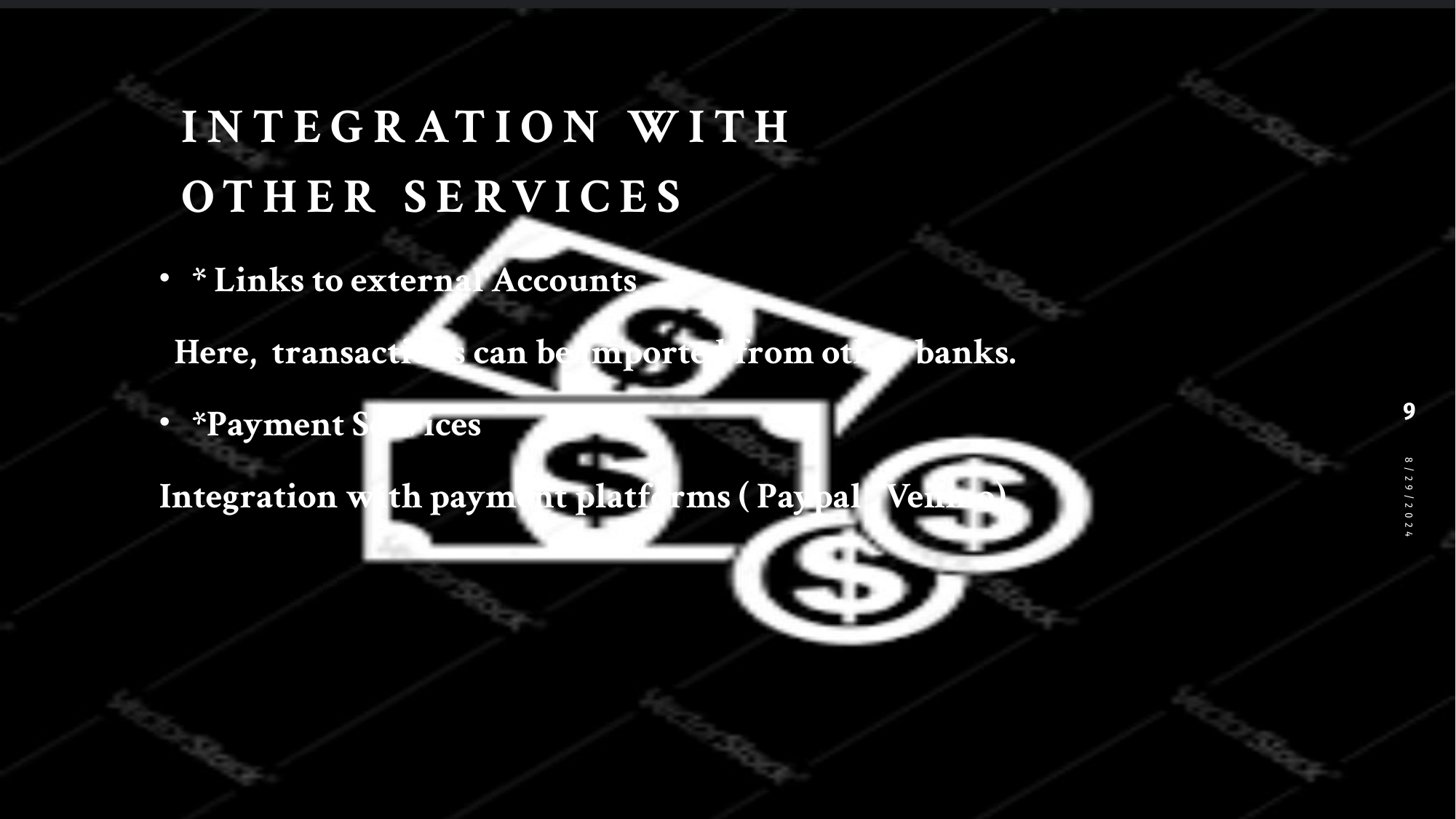

# INTEGRATION with other SERVICES

* Links to external Accounts
  Here,  transactions can be imported from other banks.
*Payment Services
Integration with payment platforms ( Paypal , Venmo)
9
8/29/2024